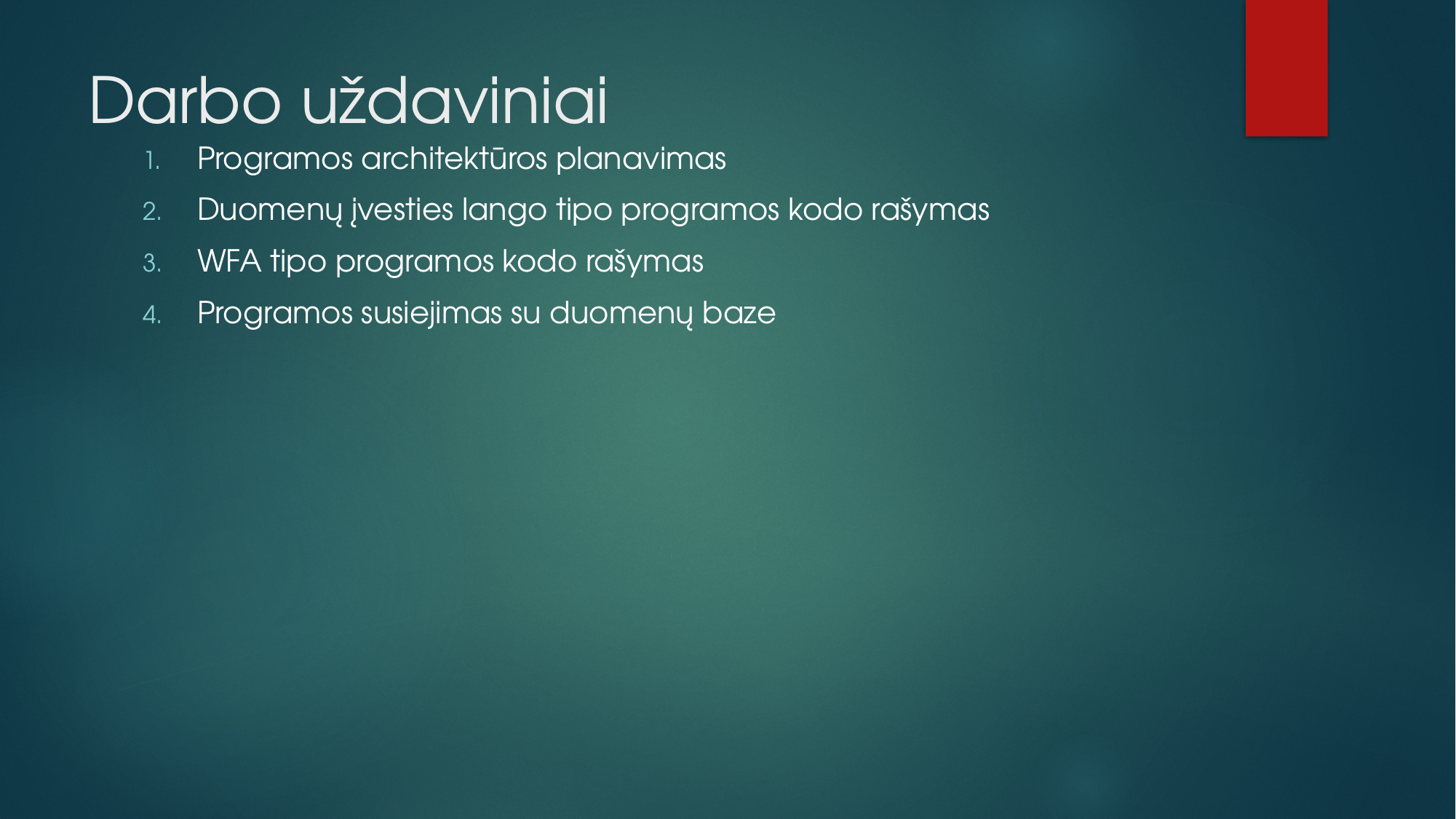

# Darbo uždaviniai
Programos architektūros planavimas
Duomenų įvesties lango tipo programos kodo rašymas
WFA tipo programos kodo rašymas
Programos susiejimas su duomenų baze